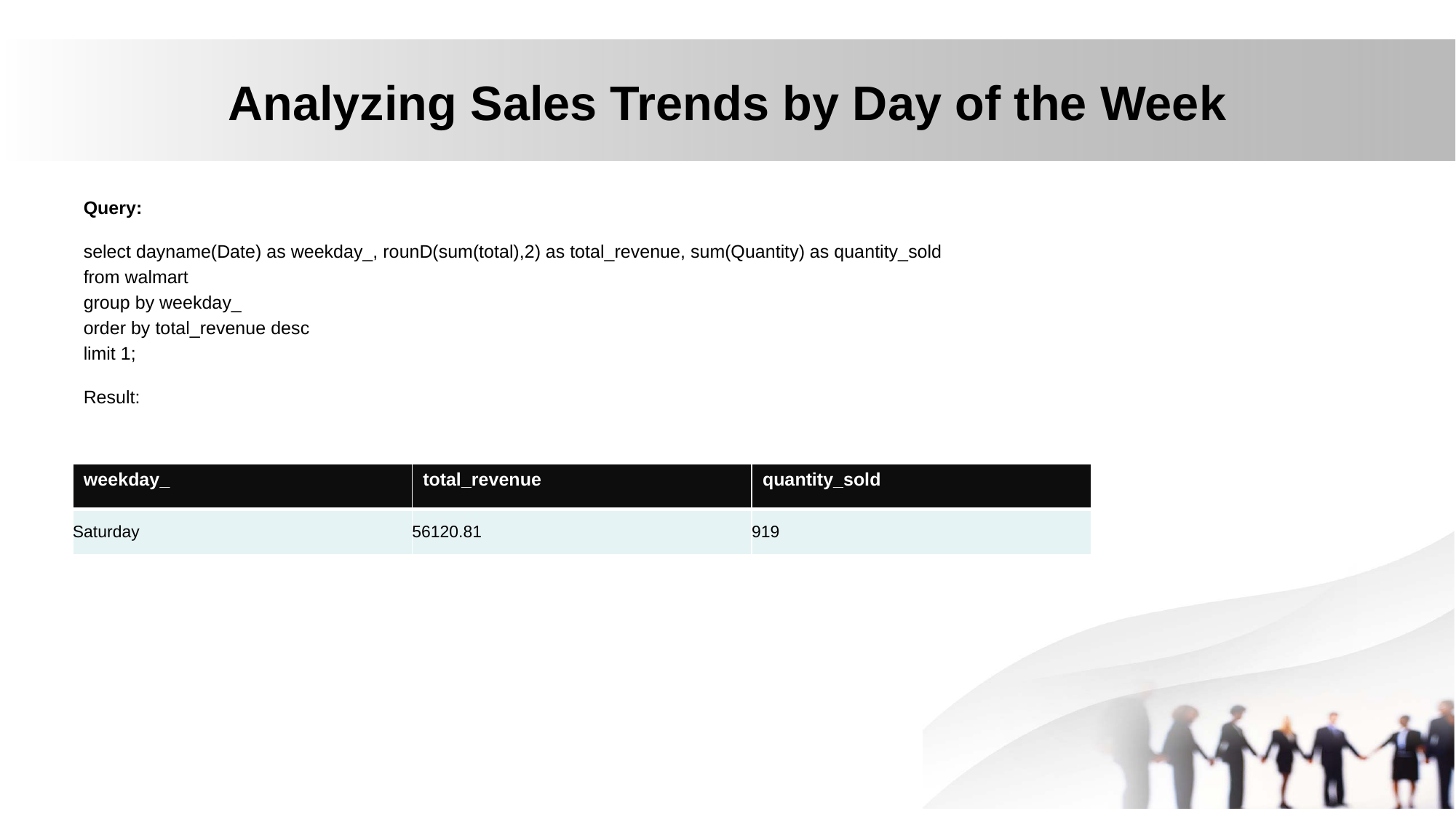

# Analyzing Sales Trends by Day of the Week
Query:
select dayname(Date) as weekday_, rounD(sum(total),2) as total_revenue, sum(Quantity) as quantity_sold
from walmart
group by weekday_
order by total_revenue desc
limit 1;
Result:
| weekday\_ | total\_revenue | quantity\_sold |
| --- | --- | --- |
| Saturday | 56120.81 | 919 |